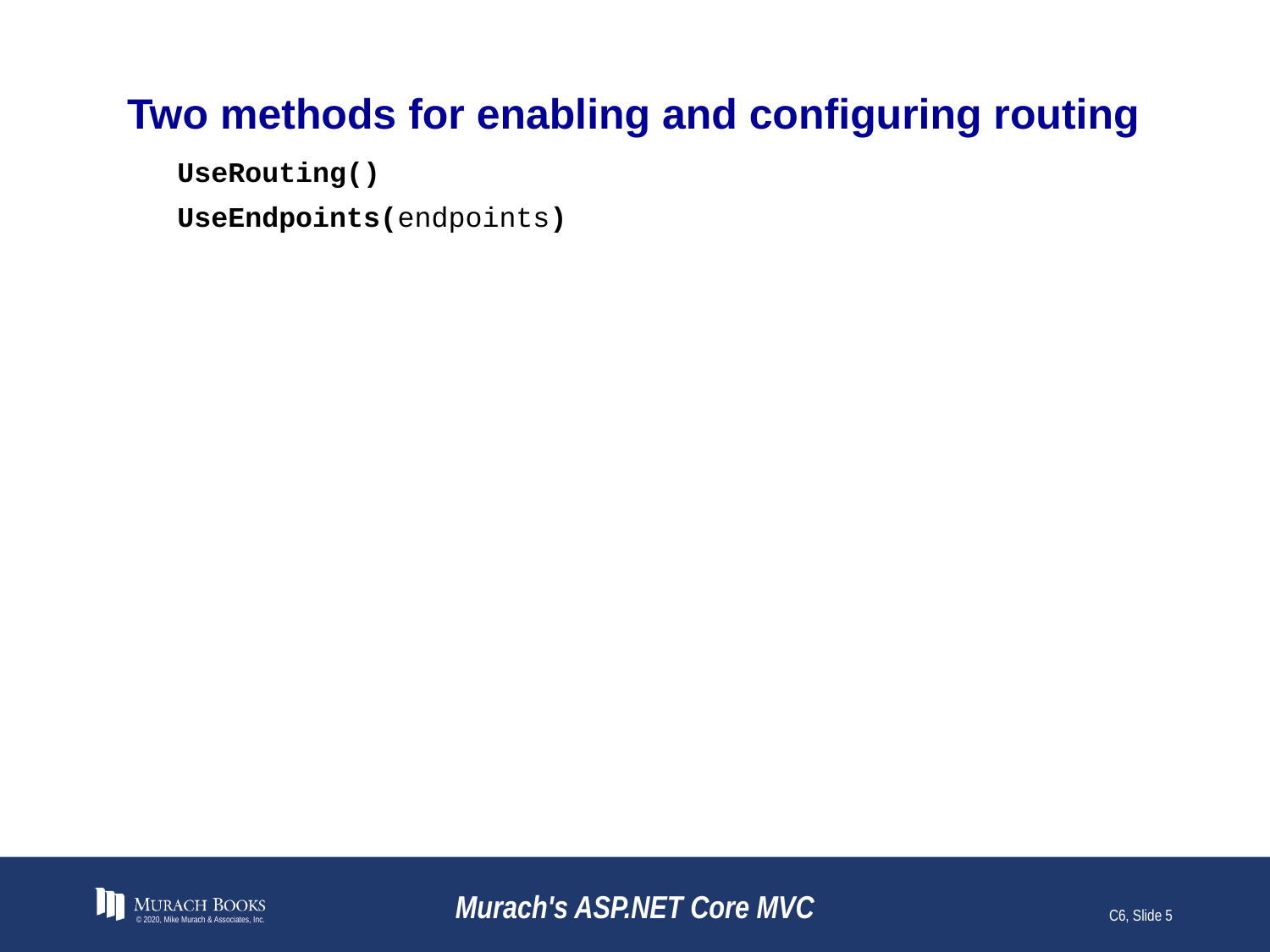

# Two methods for enabling and configuring routing
UseRouting()
UseEndpoints(endpoints)

© 2020, Mike Murach & Associates, Inc.
Murach's ASP.NET Core MVC

C6, Slide 5